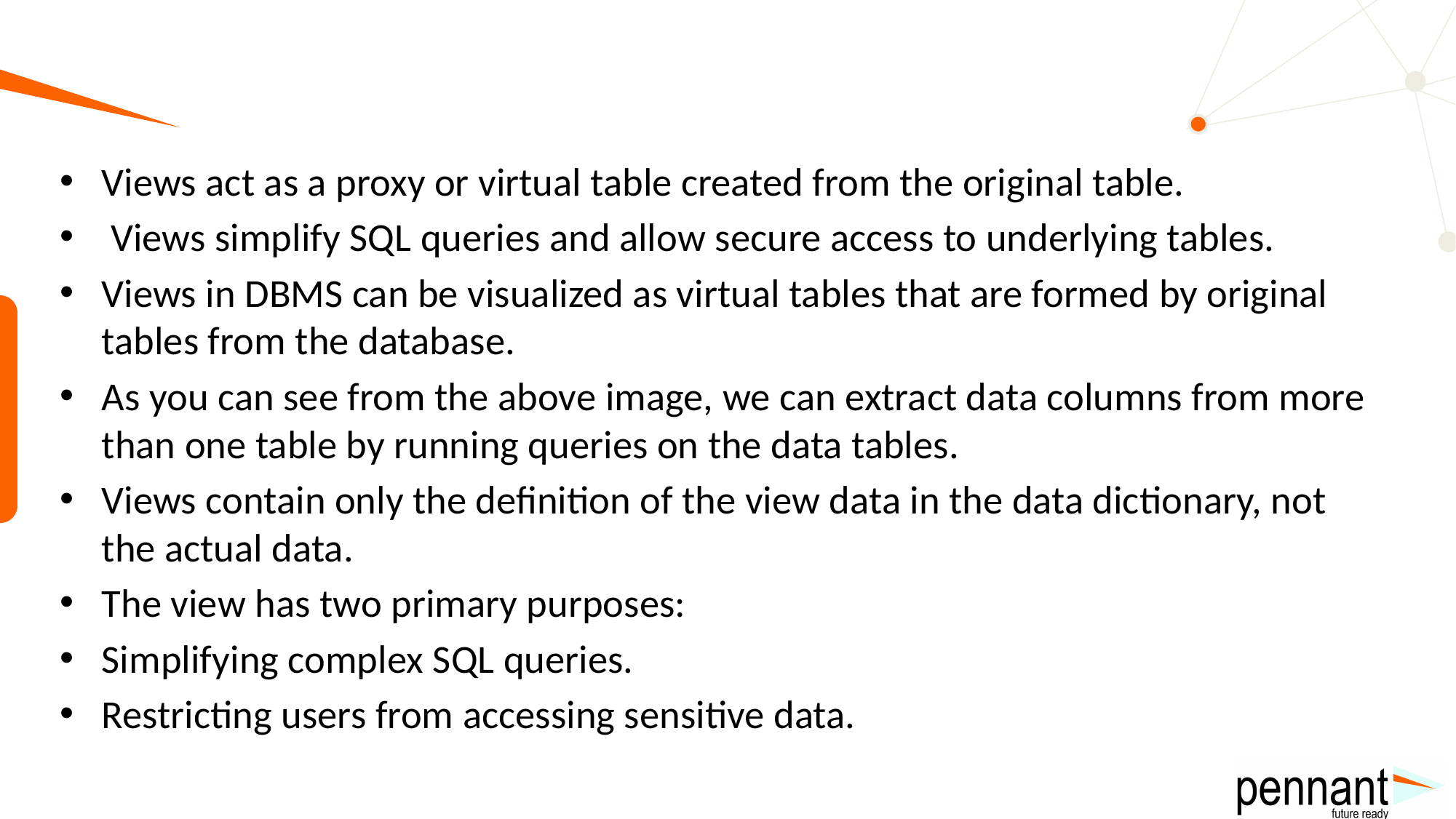

#
Views act as a proxy or virtual table created from the original table.
 Views simplify SQL queries and allow secure access to underlying tables.
Views in DBMS can be visualized as virtual tables that are formed by original tables from the database.
As you can see from the above image, we can extract data columns from more than one table by running queries on the data tables.
Views contain only the definition of the view data in the data dictionary, not the actual data.
The view has two primary purposes:
Simplifying complex SQL queries.
Restricting users from accessing sensitive data.